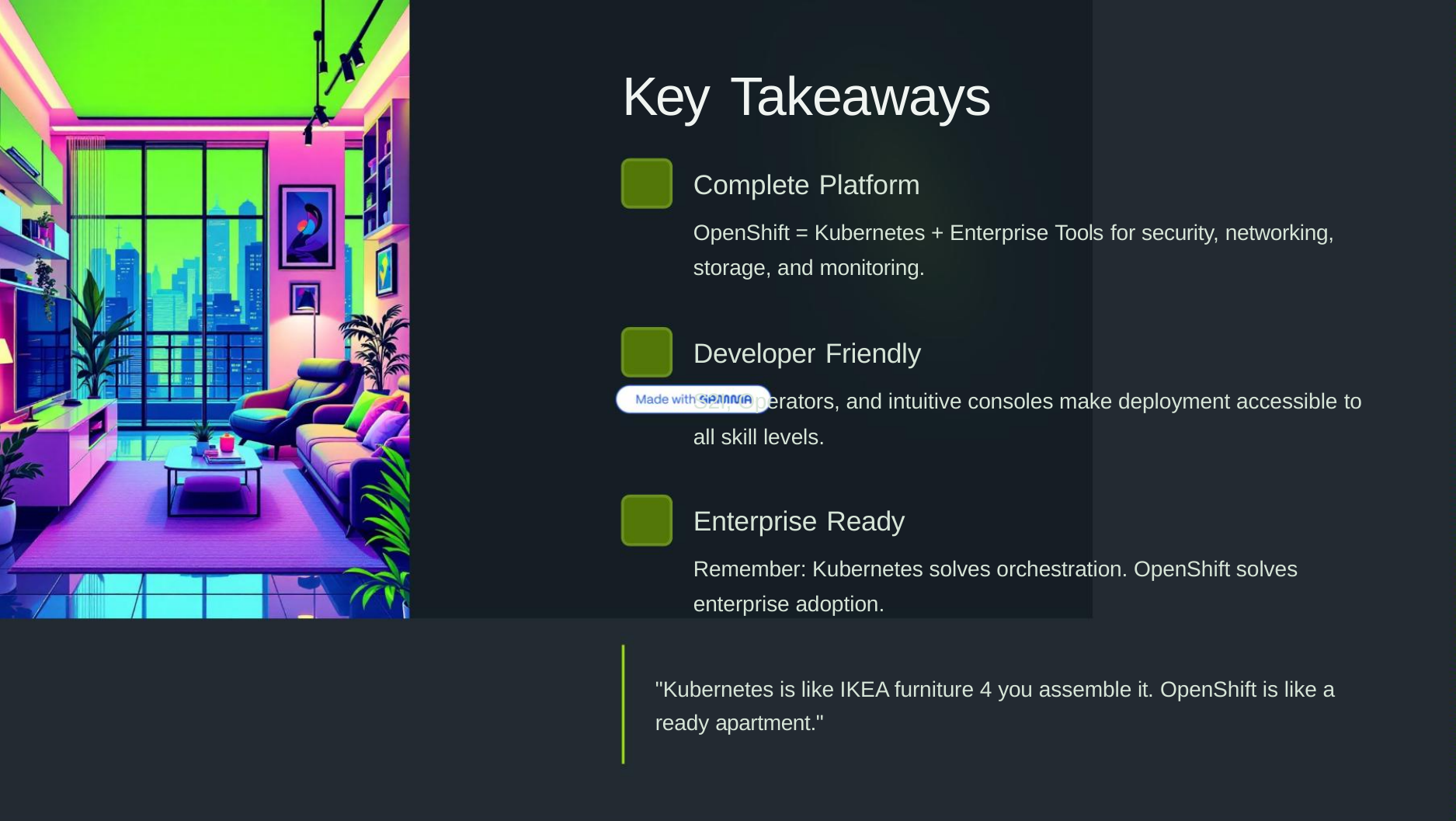

Key Takeaways
Complete Platform
OpenShift = Kubernetes + Enterprise Tools for security, networking,
storage, and monitoring.
Developer Friendly
S2I, Operators, and intuitive consoles make deployment accessible to
all skill levels.
Enterprise Ready
Remember: Kubernetes solves orchestration. OpenShift solves
enterprise adoption.
"Kubernetes is like IKEA furniture 4 you assemble it. OpenShift is like a
ready apartment."